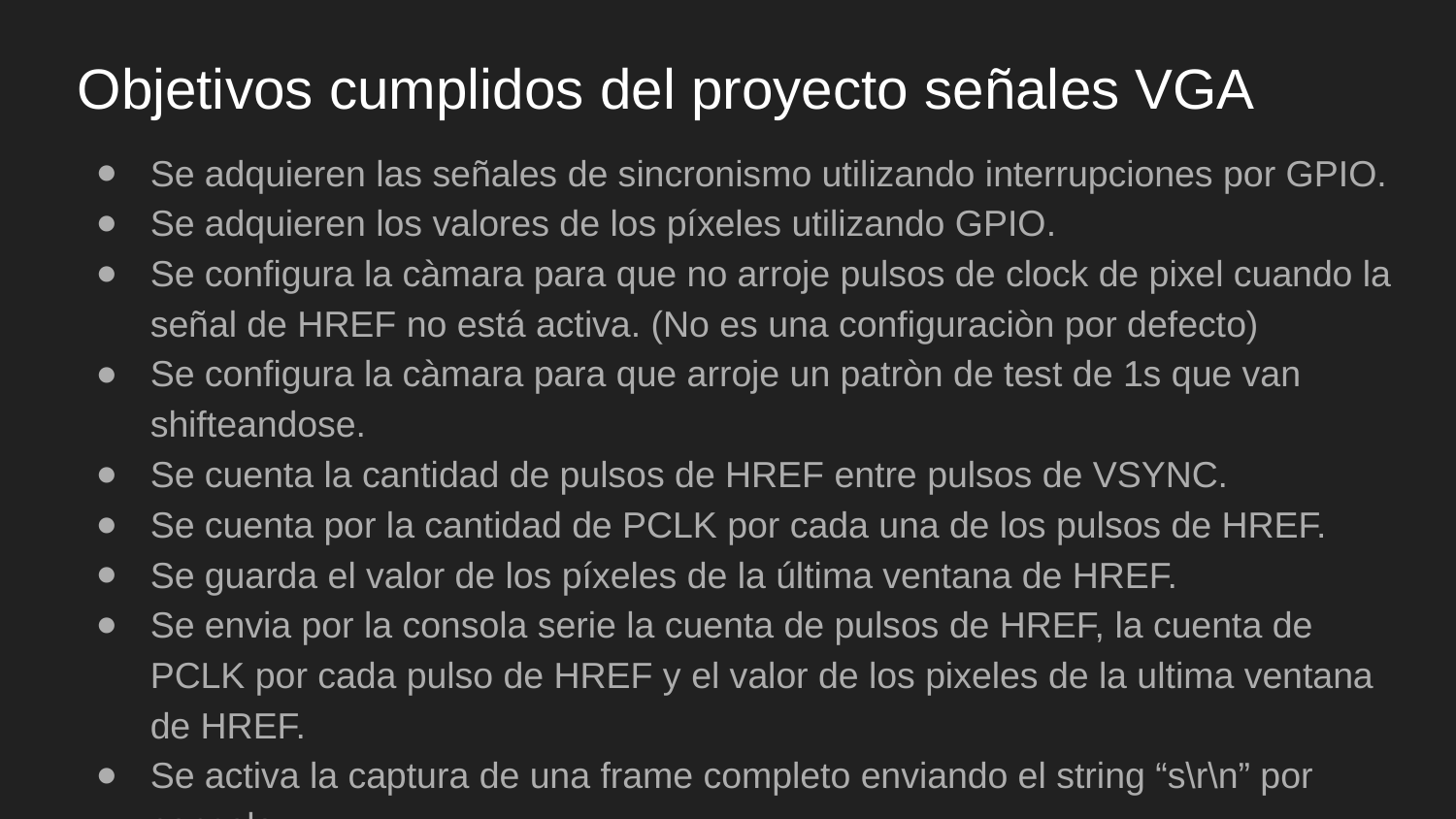

# Objetivos cumplidos del proyecto señales VGA
Se adquieren las señales de sincronismo utilizando interrupciones por GPIO.
Se adquieren los valores de los píxeles utilizando GPIO.
Se configura la càmara para que no arroje pulsos de clock de pixel cuando la señal de HREF no está activa. (No es una configuraciòn por defecto)
Se configura la càmara para que arroje un patròn de test de 1s que van shifteandose.
Se cuenta la cantidad de pulsos de HREF entre pulsos de VSYNC.
Se cuenta por la cantidad de PCLK por cada una de los pulsos de HREF.
Se guarda el valor de los píxeles de la última ventana de HREF.
Se envia por la consola serie la cuenta de pulsos de HREF, la cuenta de PCLK por cada pulso de HREF y el valor de los pixeles de la ultima ventana de HREF.
Se activa la captura de una frame completo enviando el string “s\r\n” por consola.